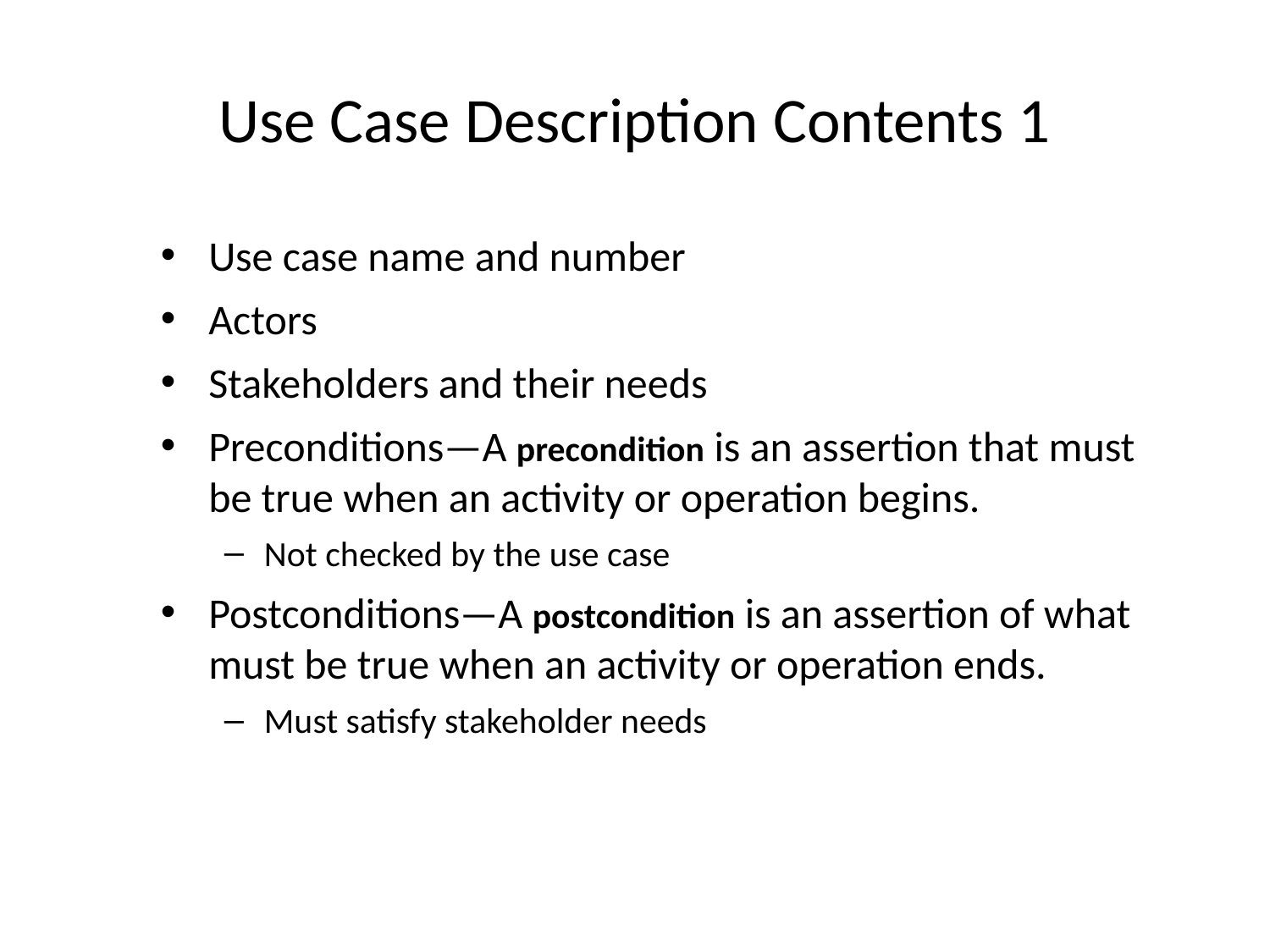

# Use Case Description Contents 1
Use case name and number
Actors
Stakeholders and their needs
Preconditions—A precondition is an assertion that must be true when an activity or operation begins.
Not checked by the use case
Postconditions—A postcondition is an assertion of what must be true when an activity or operation ends.
Must satisfy stakeholder needs